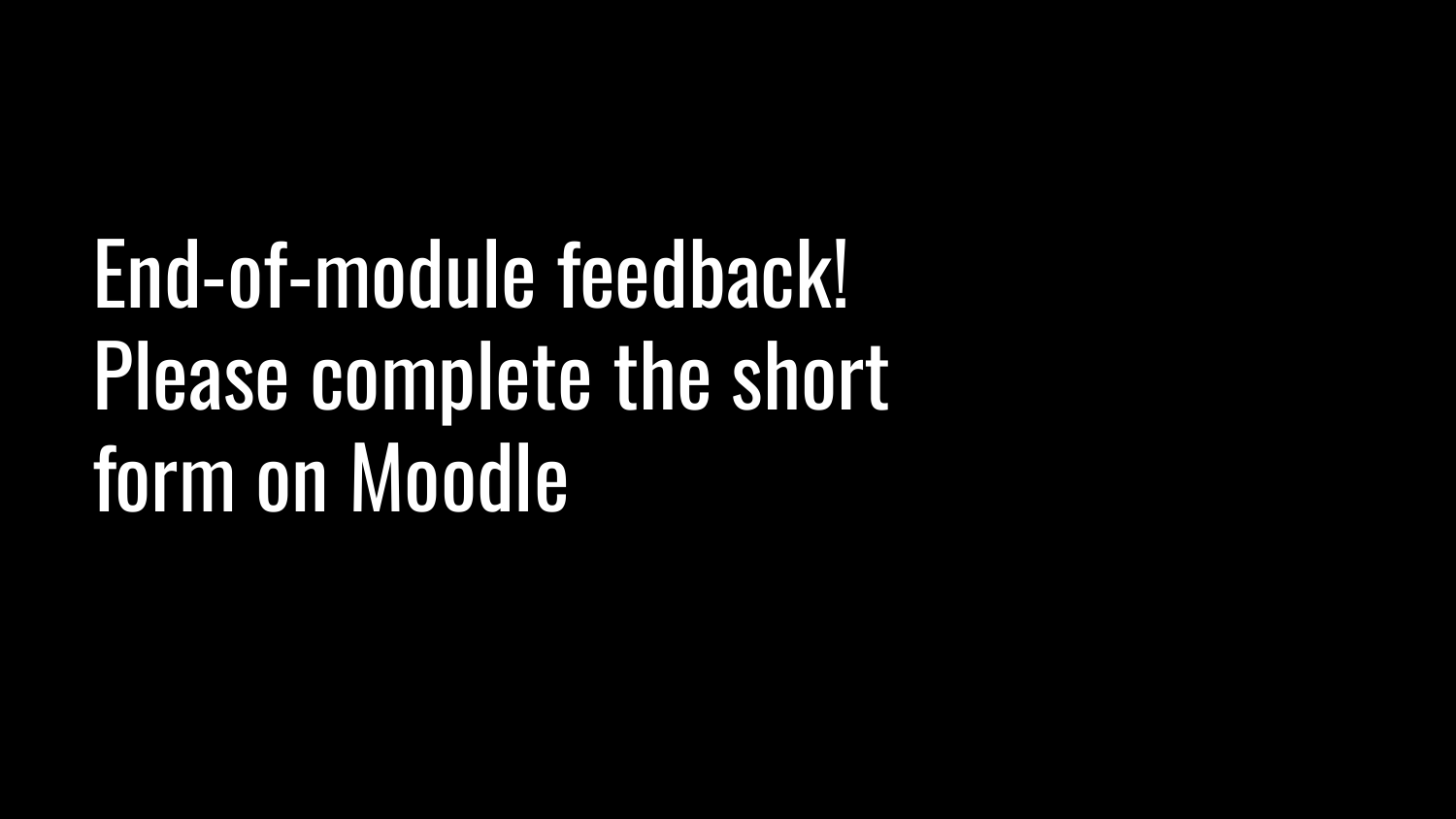

End-of-module feedback!
Please complete the short form on Moodle